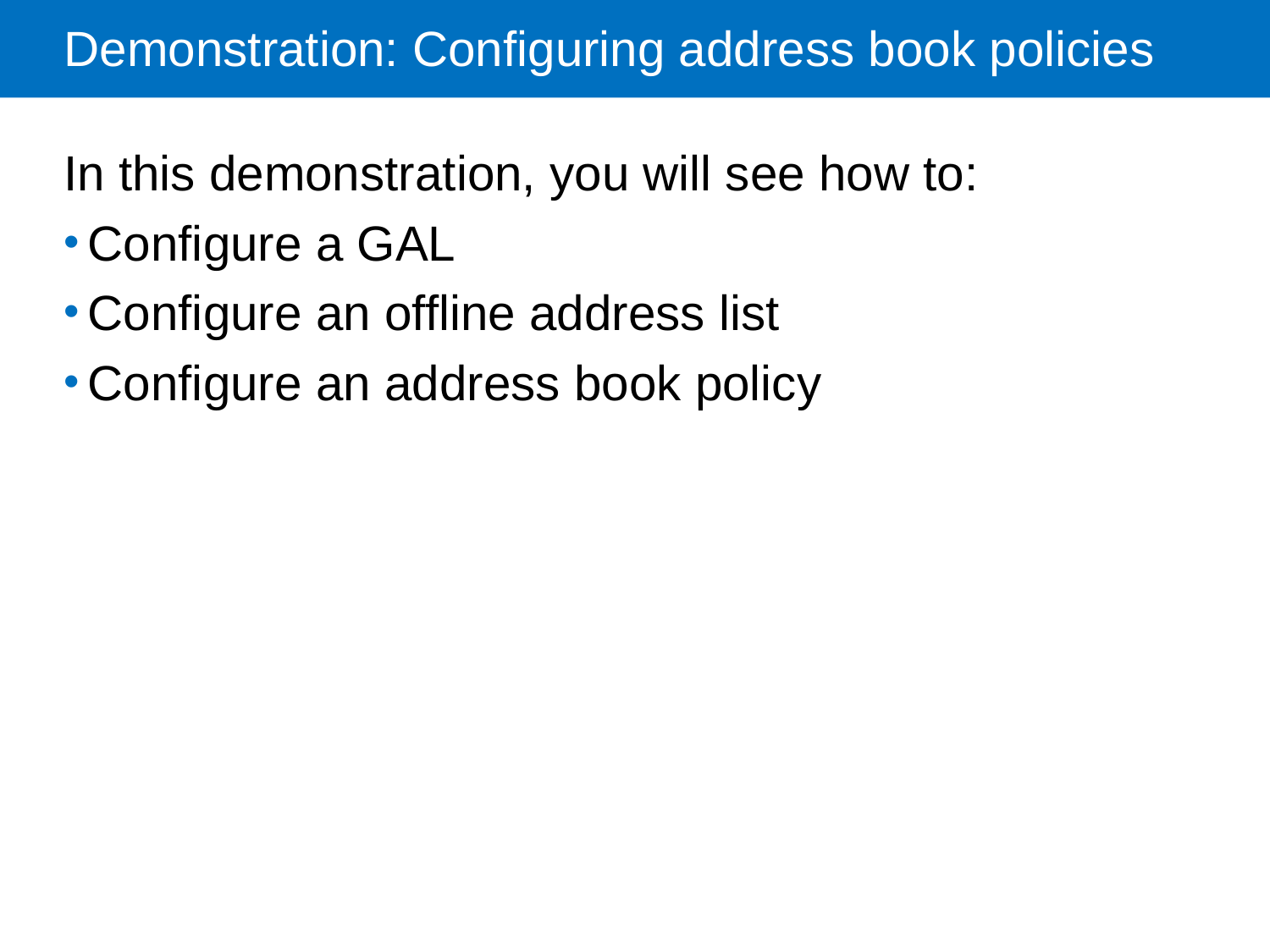

# Demonstration: Configuring address book policies
In this demonstration, you will see how to:
Configure a GAL
Configure an offline address list
Configure an address book policy